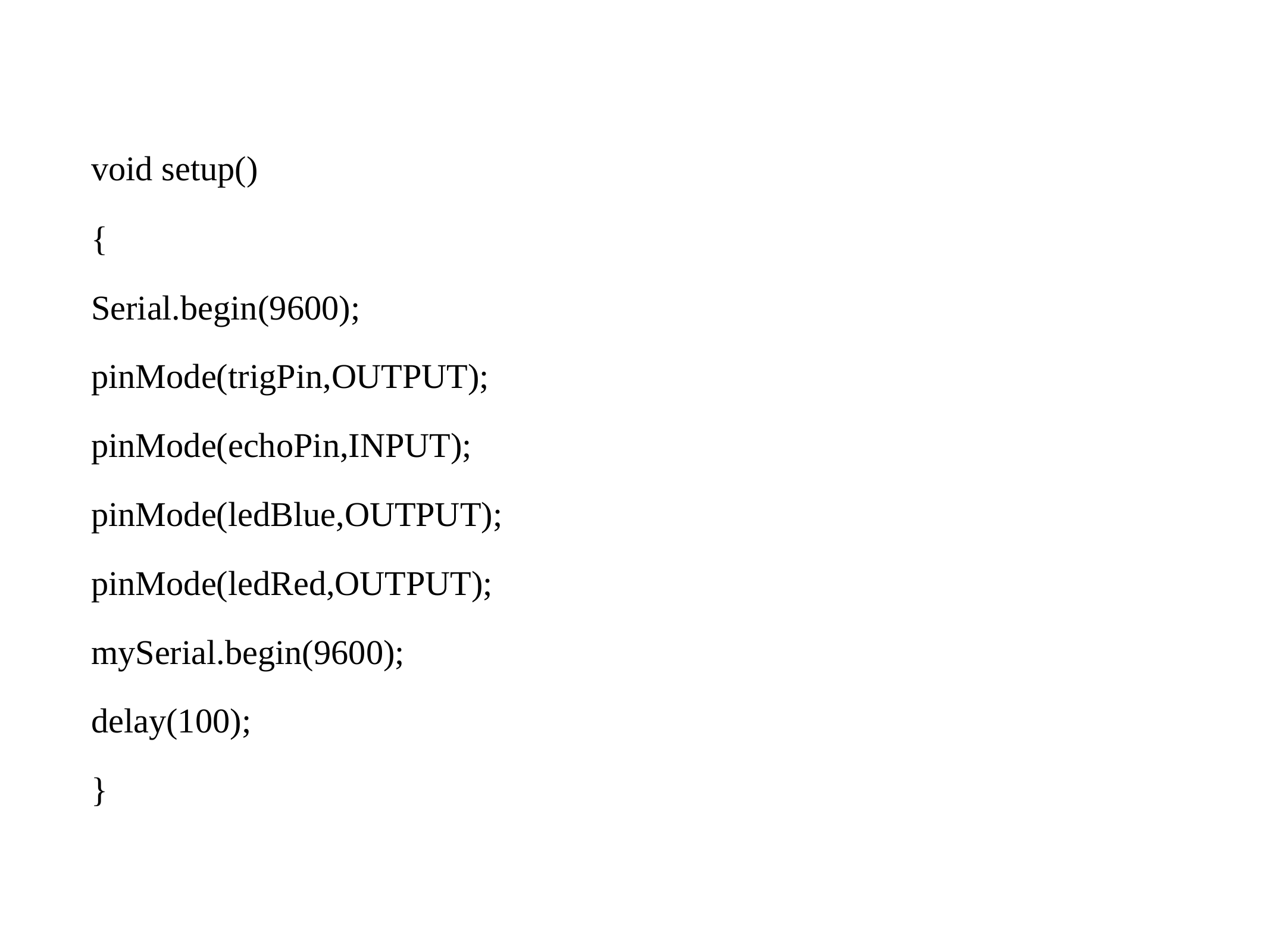

void setup()
{
Serial.begin(9600);
pinMode(trigPin,OUTPUT);
pinMode(echoPin,INPUT);
pinMode(ledBlue,OUTPUT);
pinMode(ledRed,OUTPUT);
mySerial.begin(9600);
delay(100);
}
9